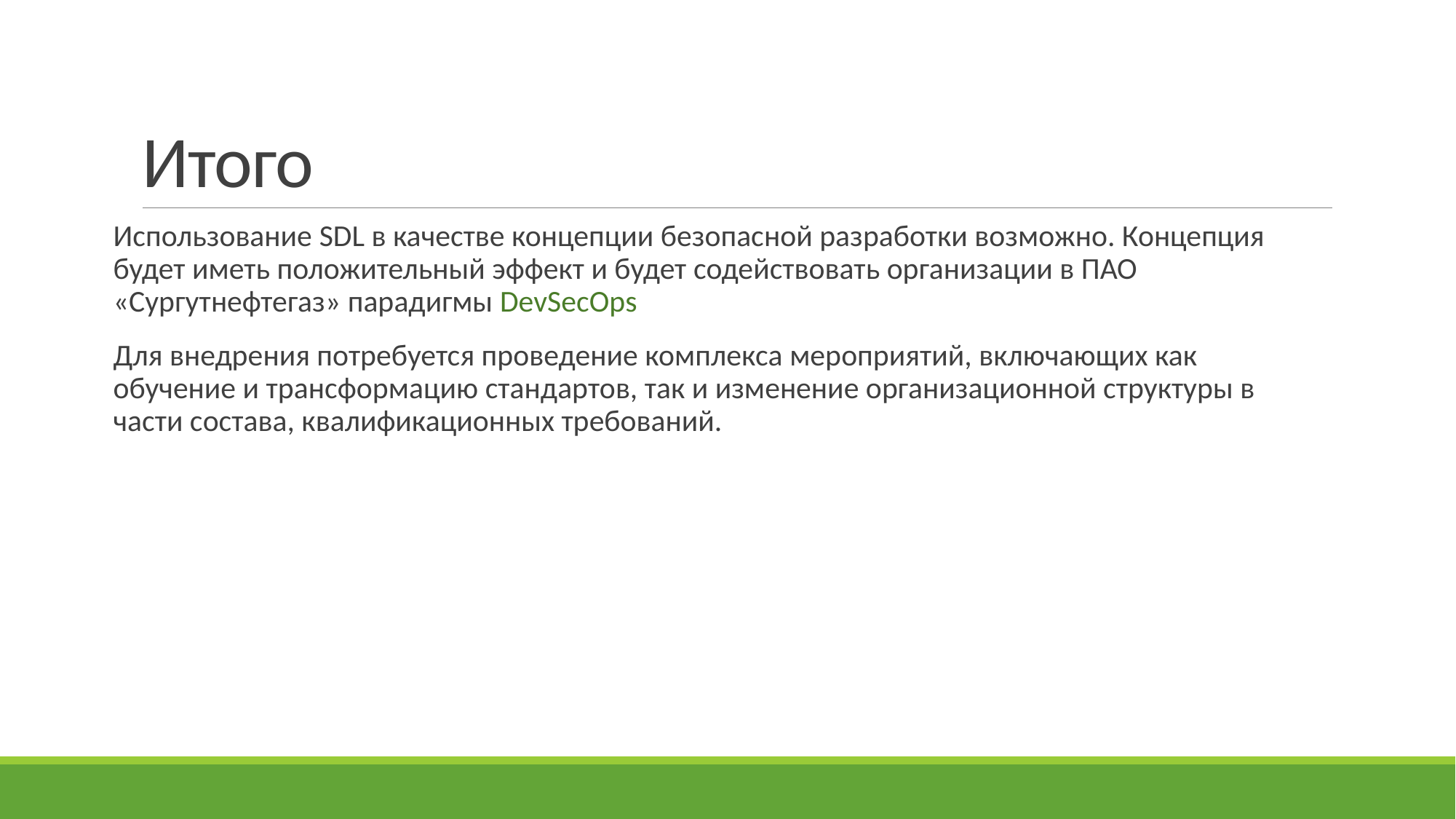

# Итого
Использование SDL в качестве концепции безопасной разработки возможно. Концепция будет иметь положительный эффект и будет содействовать организации в ПАО «Сургутнефтегаз» парадигмы DevSecOps
Для внедрения потребуется проведение комплекса мероприятий, включающих как обучение и трансформацию стандартов, так и изменение организационной структуры в части состава, квалификационных требований.